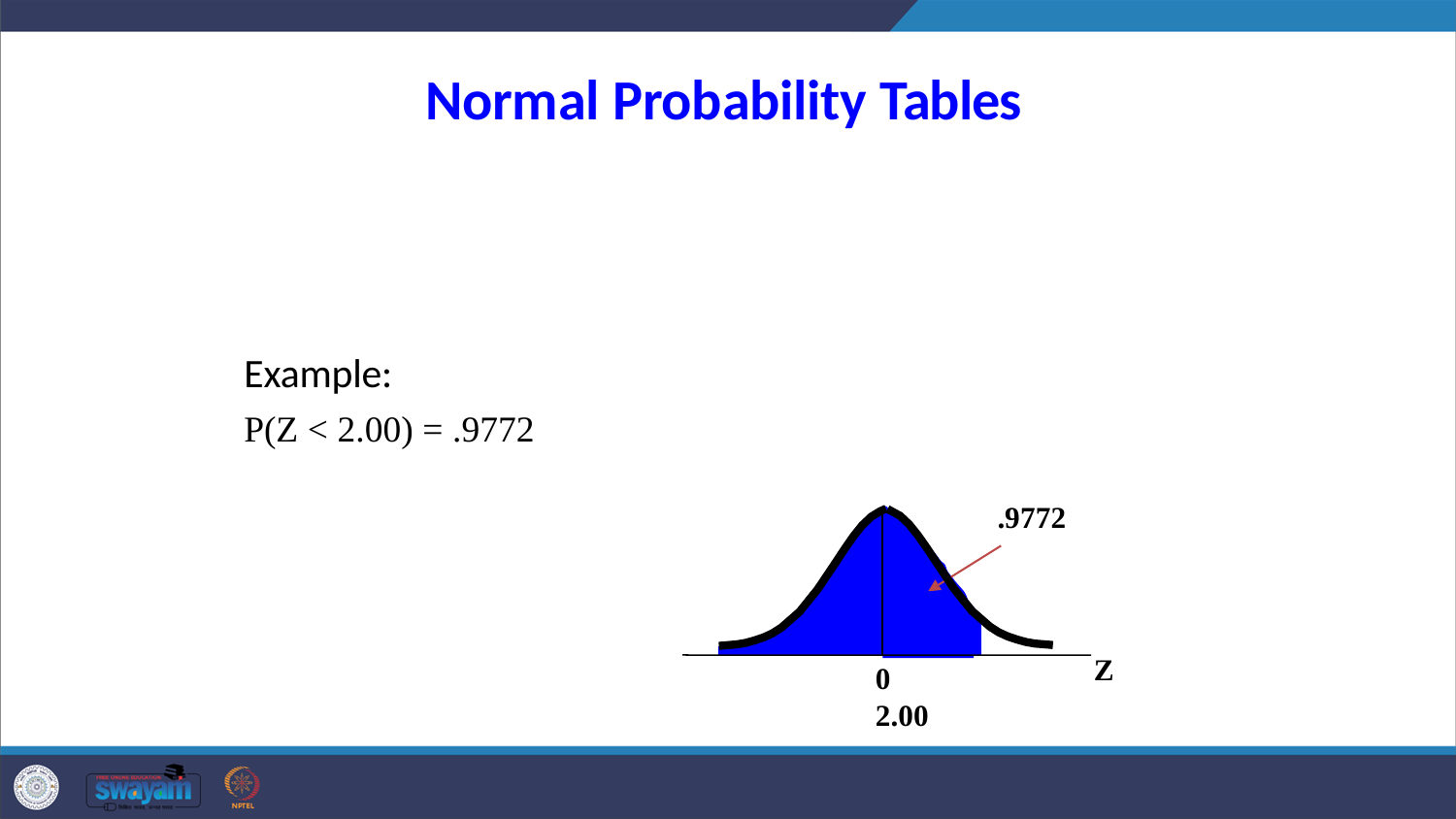

# Normal Probability Tables
Example:
P(Z < 2.00) = .9772
.9772

Z
0	2.00